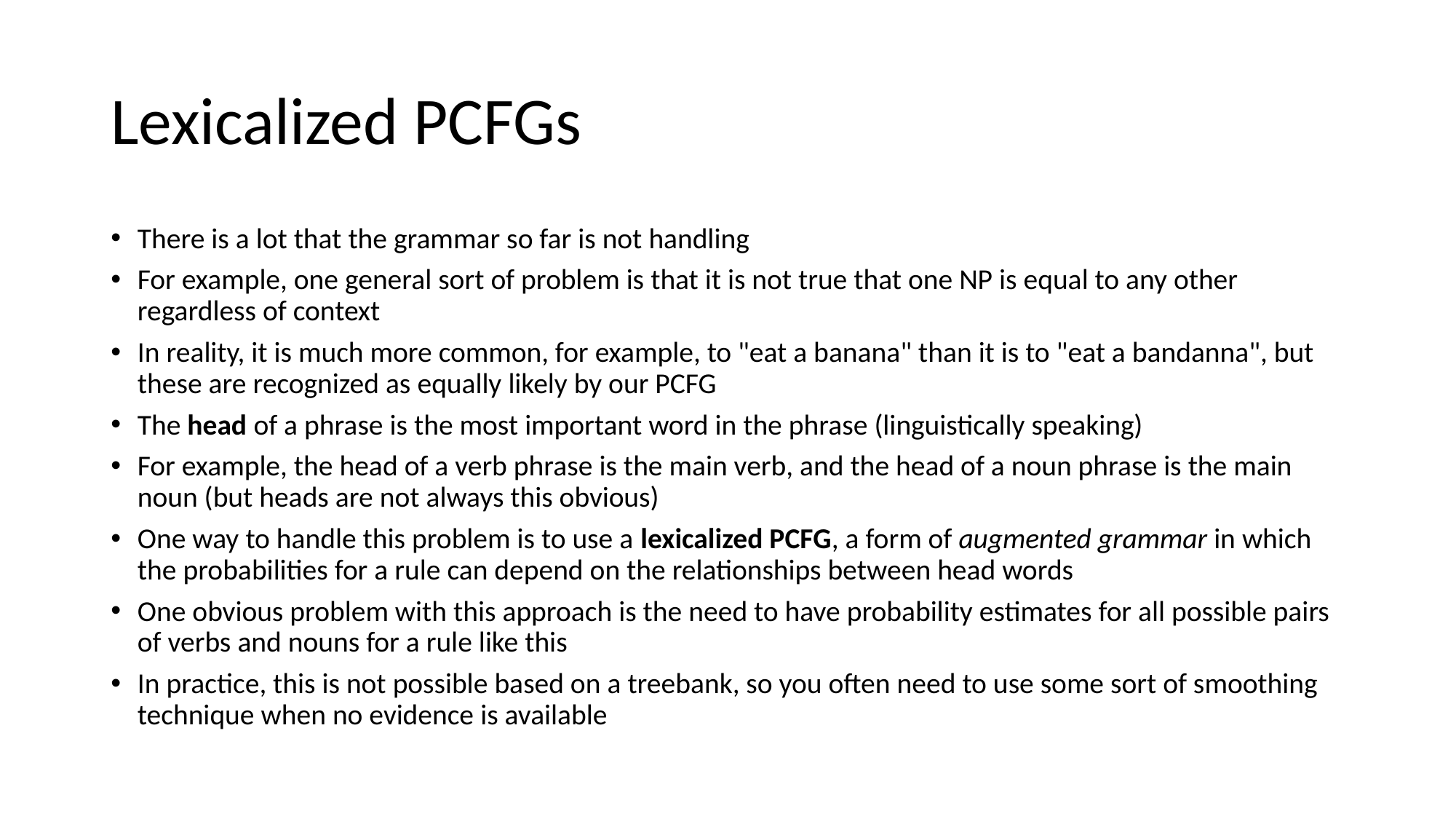

# Lexicalized PCFGs
There is a lot that the grammar so far is not handling
For example, one general sort of problem is that it is not true that one NP is equal to any other regardless of context
In reality, it is much more common, for example, to "eat a banana" than it is to "eat a bandanna", but these are recognized as equally likely by our PCFG
The head of a phrase is the most important word in the phrase (linguistically speaking)
For example, the head of a verb phrase is the main verb, and the head of a noun phrase is the main noun (but heads are not always this obvious)
One way to handle this problem is to use a lexicalized PCFG, a form of augmented grammar in which the probabilities for a rule can depend on the relationships between head words
One obvious problem with this approach is the need to have probability estimates for all possible pairs of verbs and nouns for a rule like this
In practice, this is not possible based on a treebank, so you often need to use some sort of smoothing technique when no evidence is available